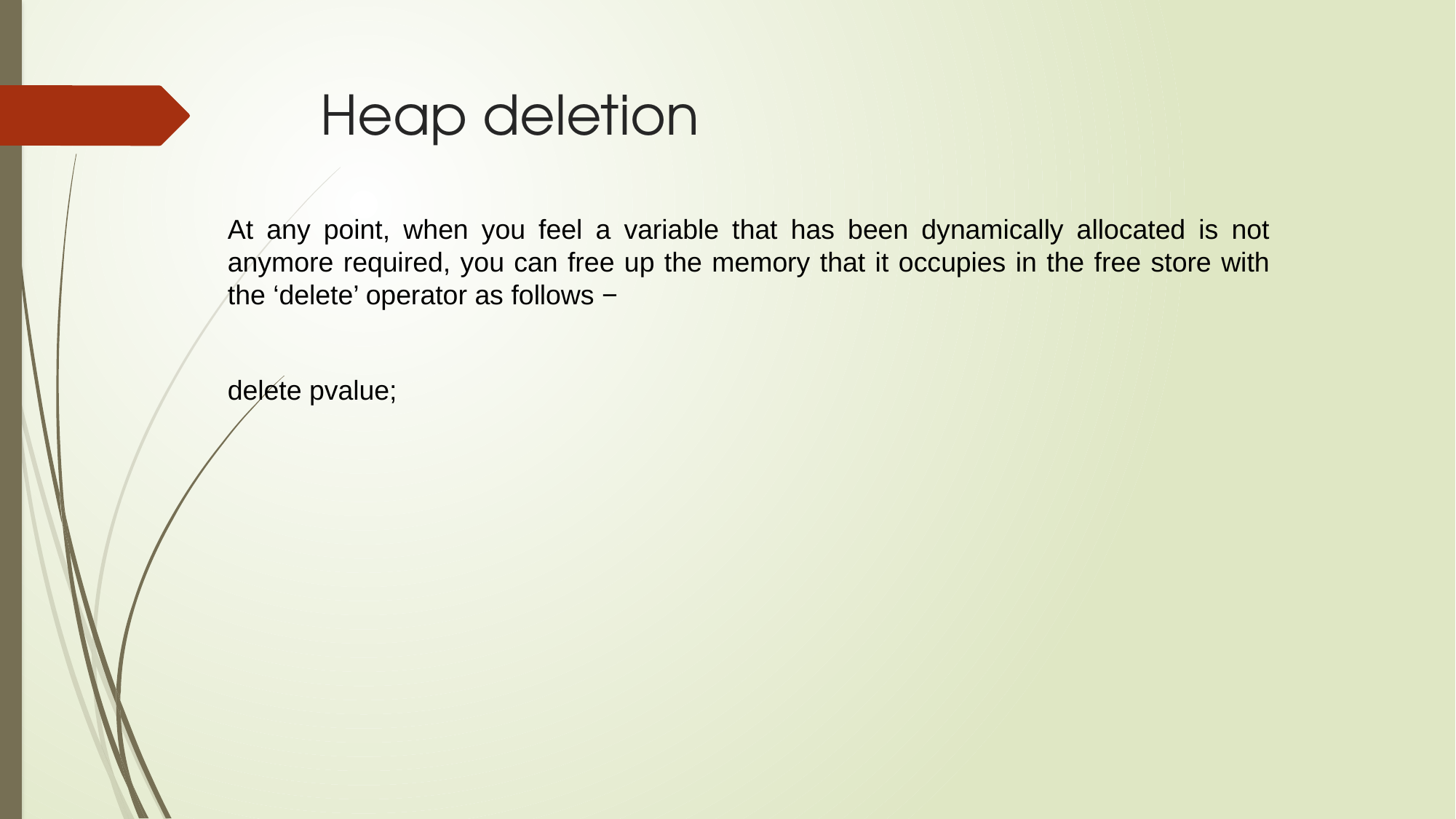

# Heap deletion
At any point, when you feel a variable that has been dynamically allocated is not anymore required, you can free up the memory that it occupies in the free store with the ‘delete’ operator as follows −

delete pvalue;